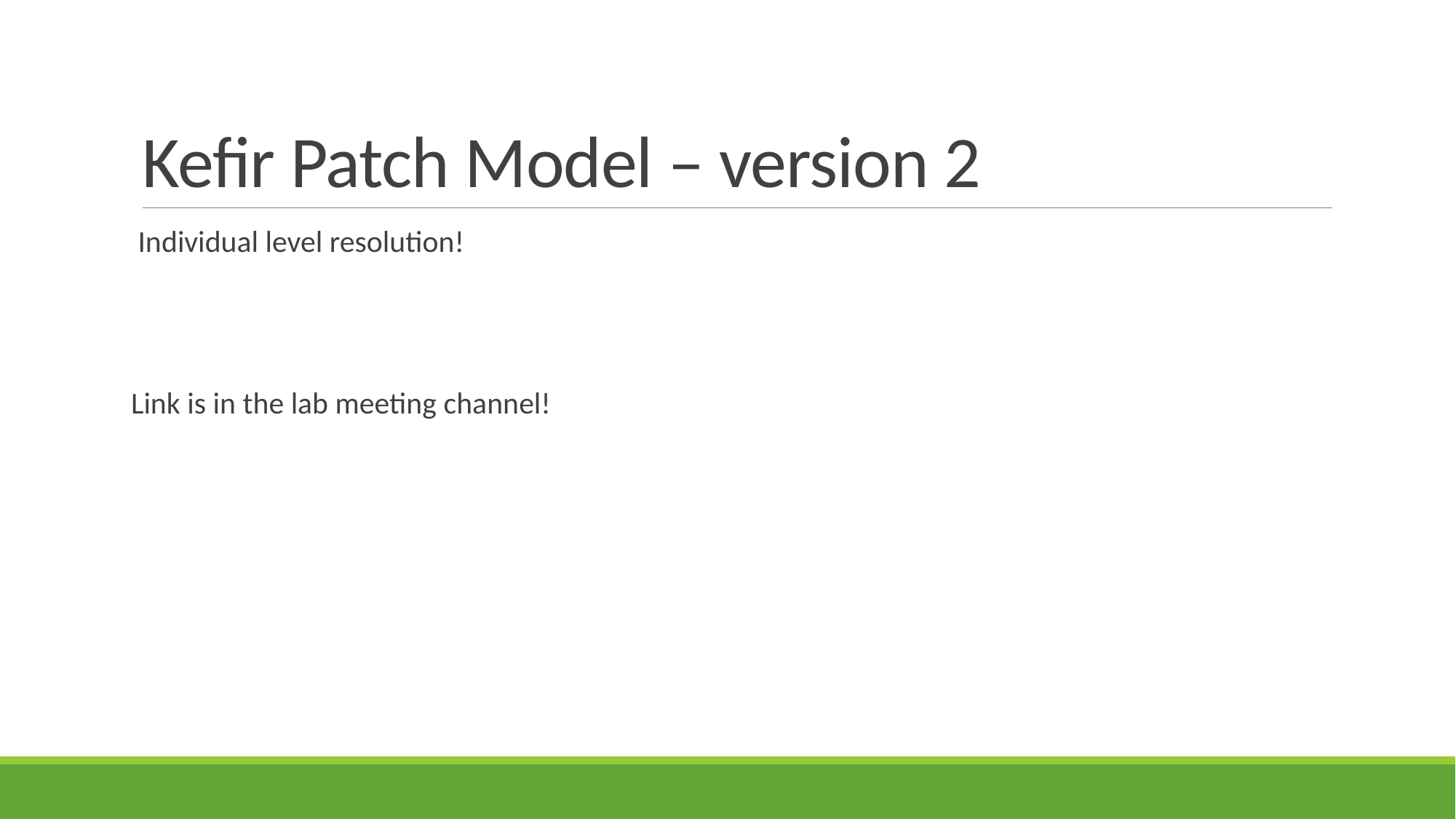

# Kefir Patch Model – version 2
 Individual level resolution!

Link is in the lab meeting channel!